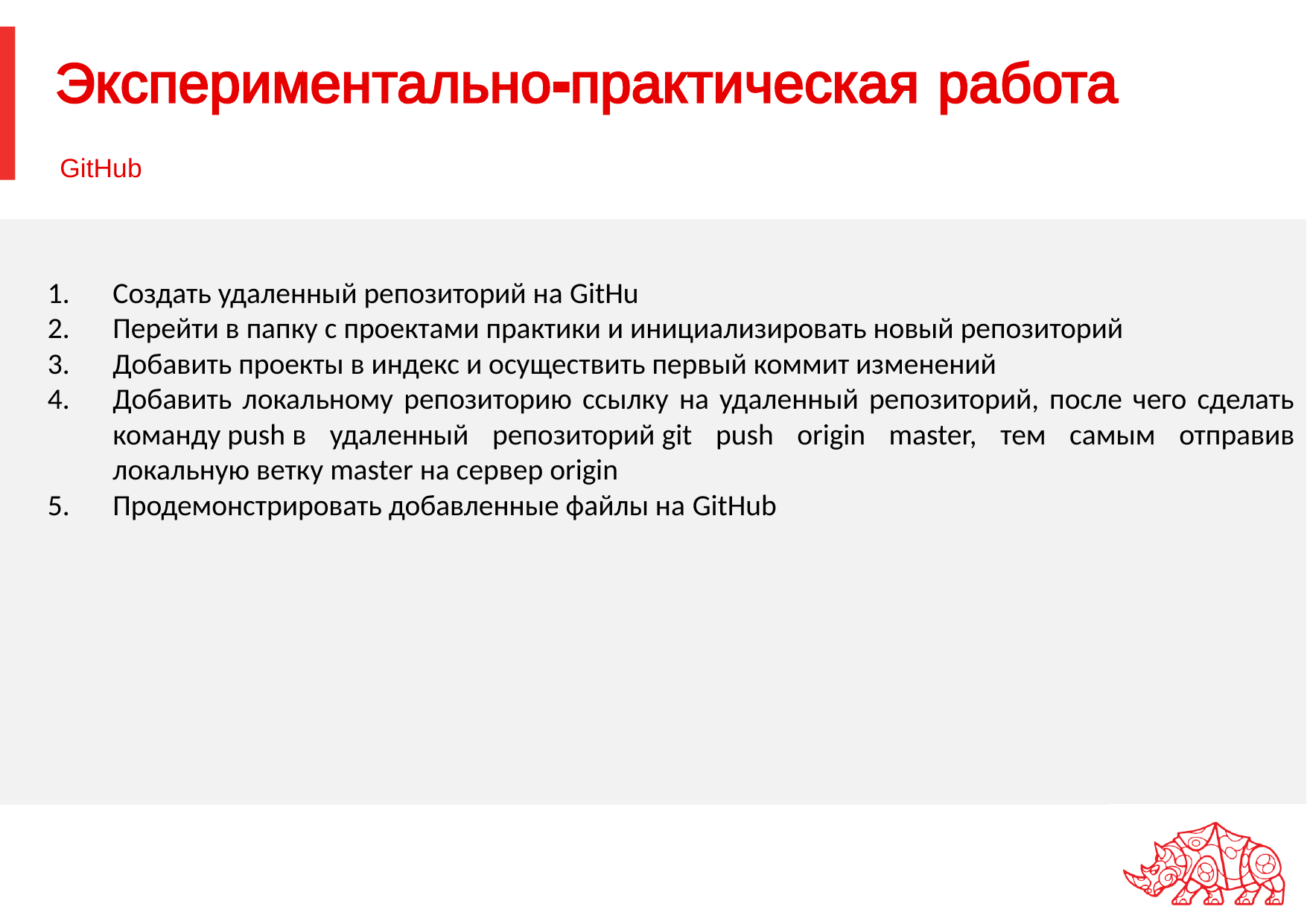

# Экспериментально-практическая работа
GitHub
Создать удаленный репозиторий на GitHu
Перейти в папку с проектами практики и инициализировать новый репозиторий
Добавить проекты в индекс и осуществить первый коммит изменений
Добавить локальному репозиторию ссылку на удаленный репозиторий, после чего сделать команду push в удаленный репозиторий git push origin master, тем самым отправив локальную ветку master на сервер origin
Продемонстрировать добавленные файлы на GitHub